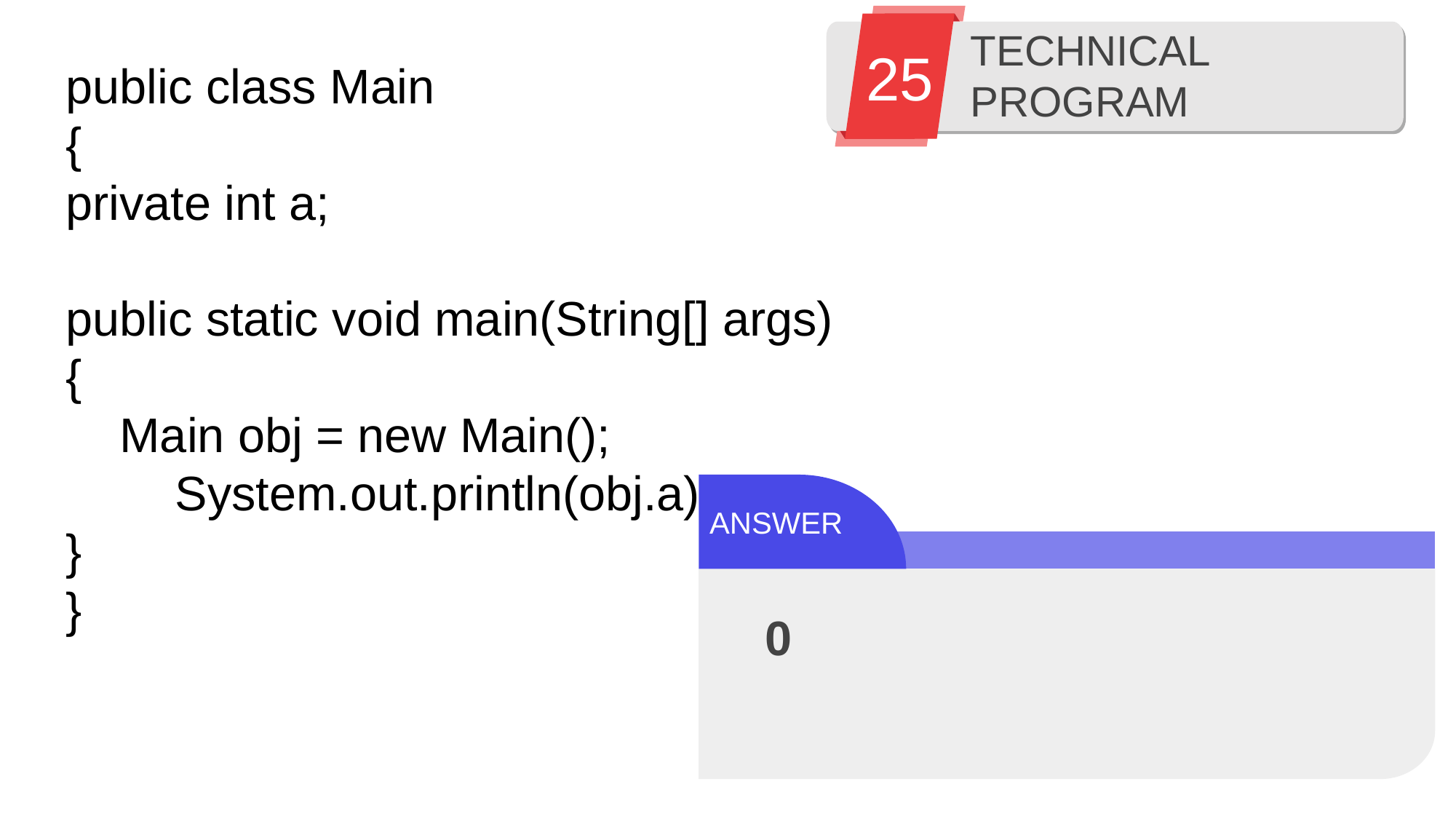

25

TECHNICAL PROGRAM

public class Main
{
private int a;

public static void main(String[] args)
{
    Main obj = new Main();
	System.out.println(obj.a);
}
}
ANSWER

0